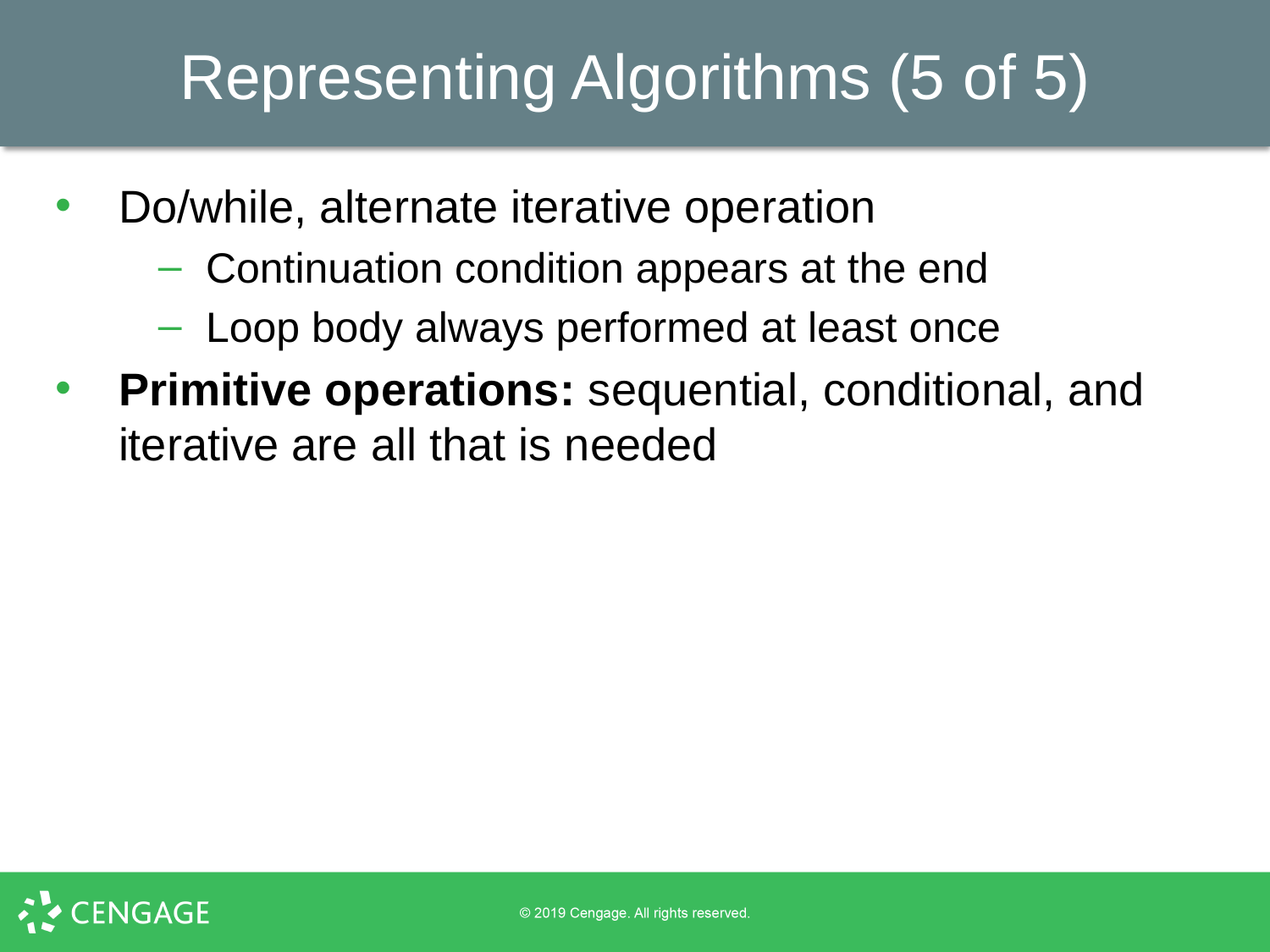

# Representing Algorithms (5 of 5)
Do/while, alternate iterative operation
Continuation condition appears at the end
Loop body always performed at least once
Primitive operations: sequential, conditional, and iterative are all that is needed